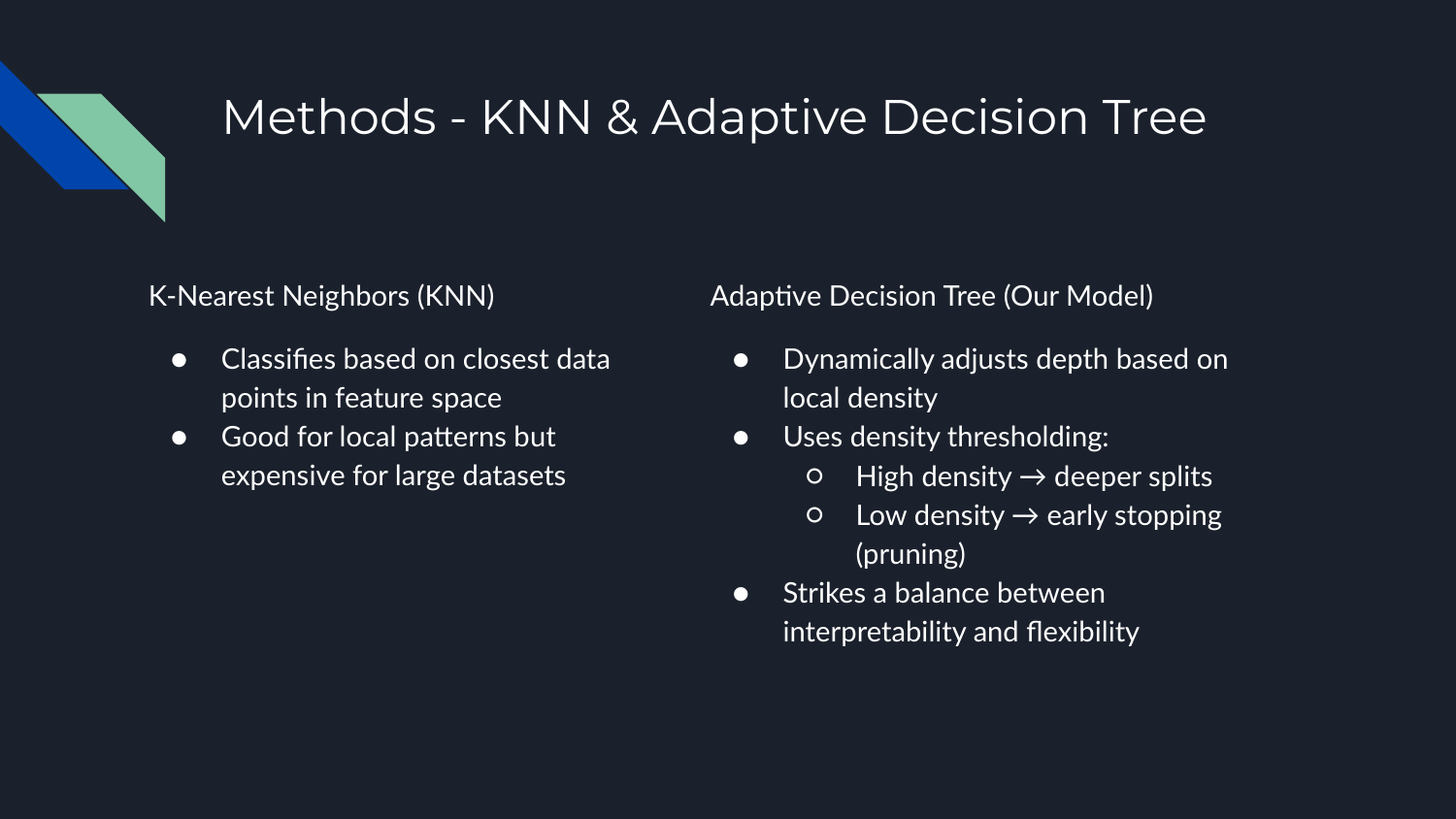

# Methods - KNN & Adaptive Decision Tree
K-Nearest Neighbors (KNN)
Classifies based on closest data points in feature space
Good for local patterns but expensive for large datasets
Adaptive Decision Tree (Our Model)
Dynamically adjusts depth based on local density
Uses density thresholding:
High density → deeper splits
Low density → early stopping (pruning)
Strikes a balance between interpretability and flexibility